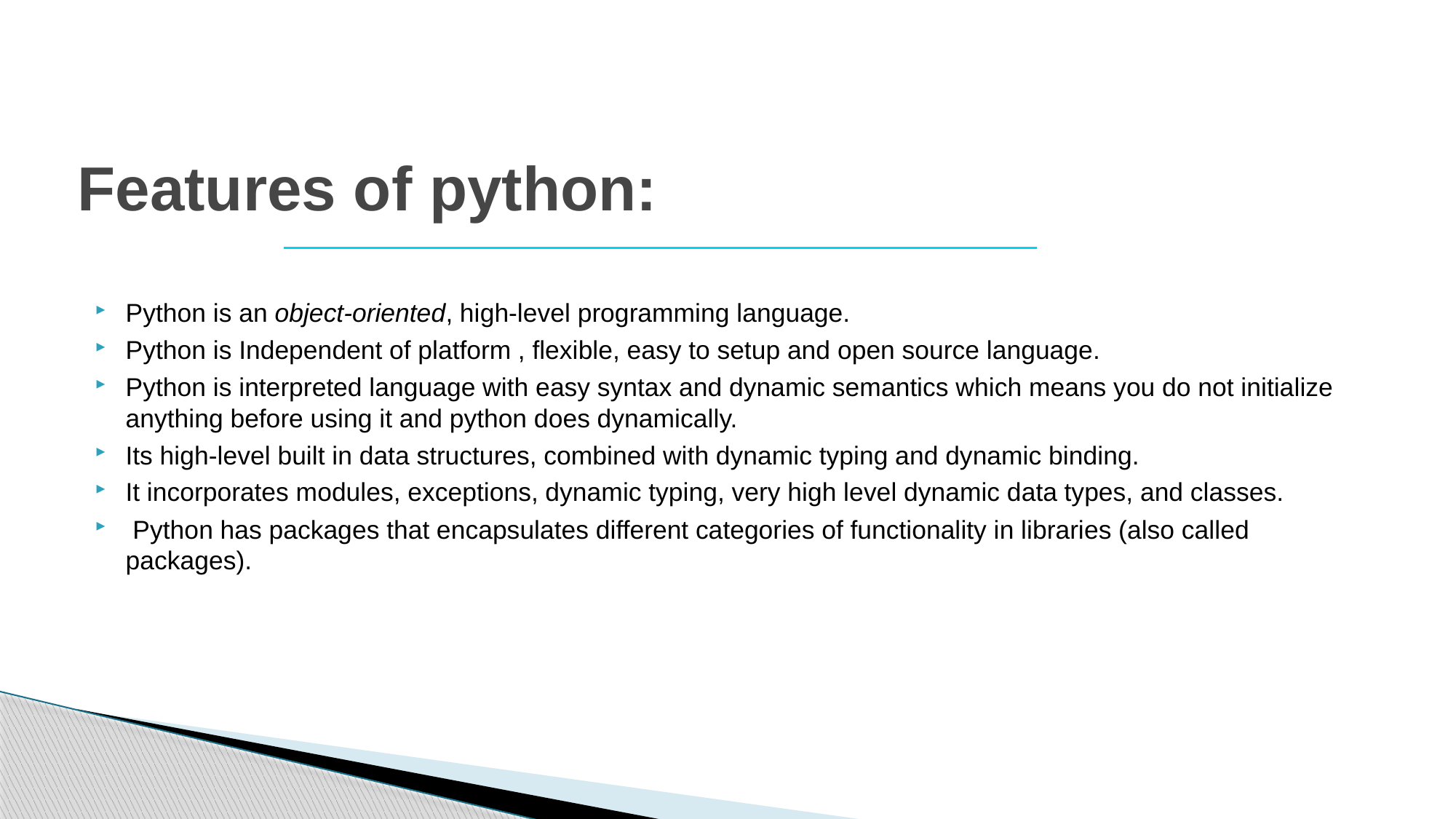

# Features of python:
Python is an object-oriented, high-level programming language.
Python is Independent of platform , flexible, easy to setup and open source language.
Python is interpreted language with easy syntax and dynamic semantics which means you do not initialize anything before using it and python does dynamically.
Its high-level built in data structures, combined with dynamic typing and dynamic binding.
It incorporates modules, exceptions, dynamic typing, very high level dynamic data types, and classes.
 Python has packages that encapsulates different categories of functionality in libraries (also called packages).